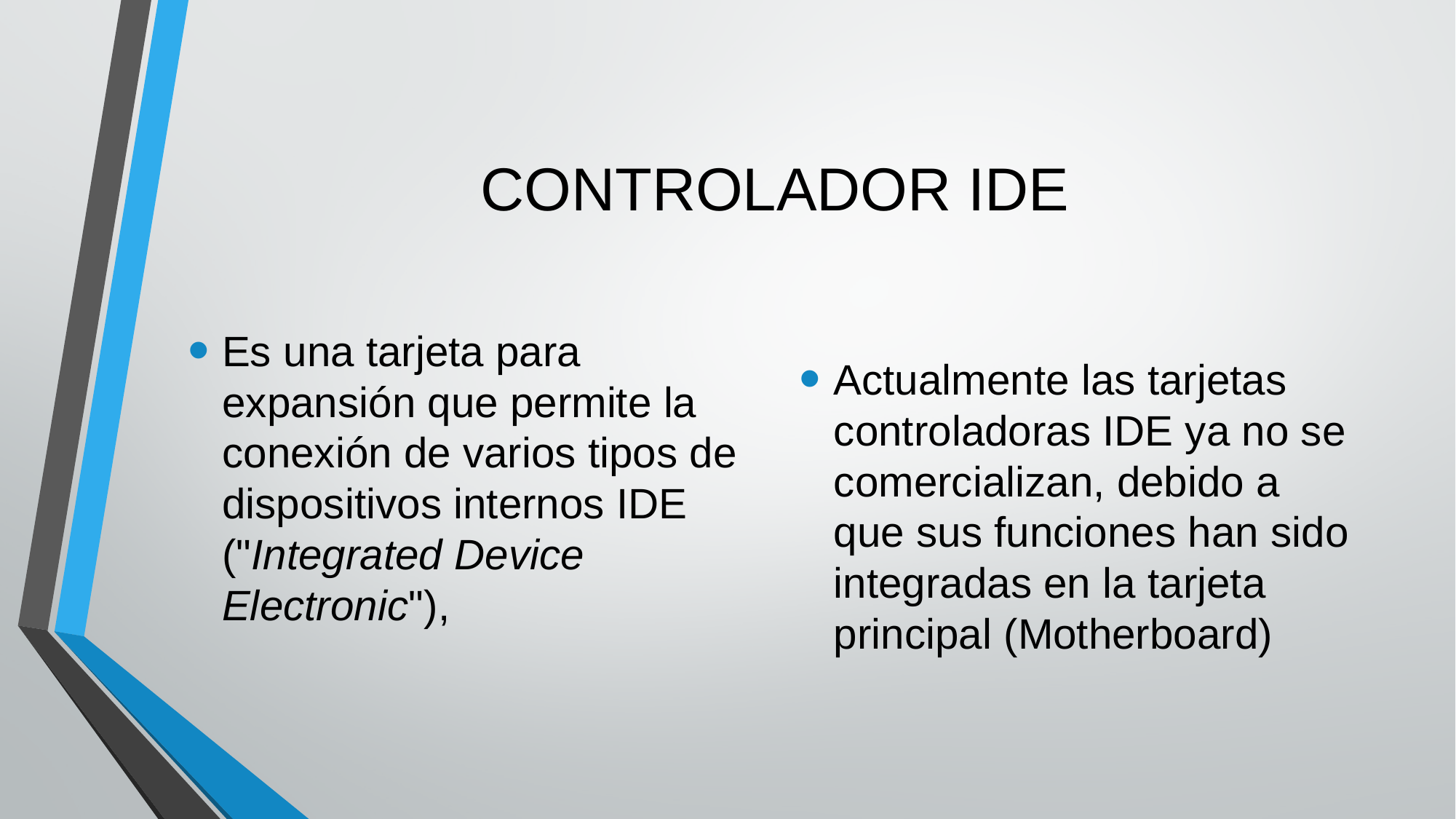

# CONTROLADOR IDE
Actualmente las tarjetas controladoras IDE ya no se comercializan, debido a que sus funciones han sido integradas en la tarjeta principal (Motherboard)
Es una tarjeta para expansión que permite la conexión de varios tipos de dispositivos internos IDE ("Integrated Device Electronic"),